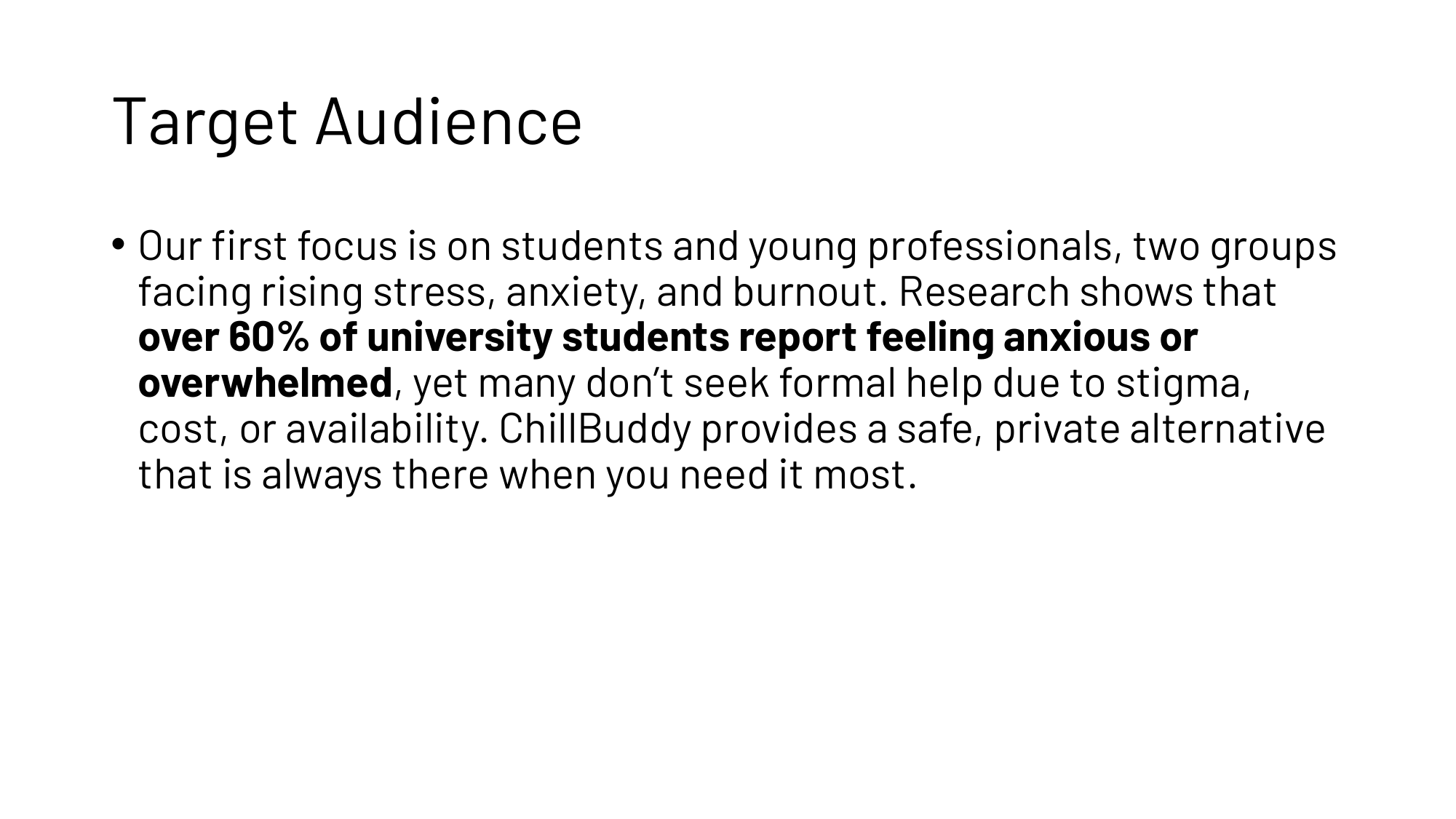

# Target Audience
Our first focus is on students and young professionals, two groups facing rising stress, anxiety, and burnout. Research shows that over 60% of university students report feeling anxious or overwhelmed, yet many don’t seek formal help due to stigma, cost, or availability. ChillBuddy provides a safe, private alternative that is always there when you need it most.